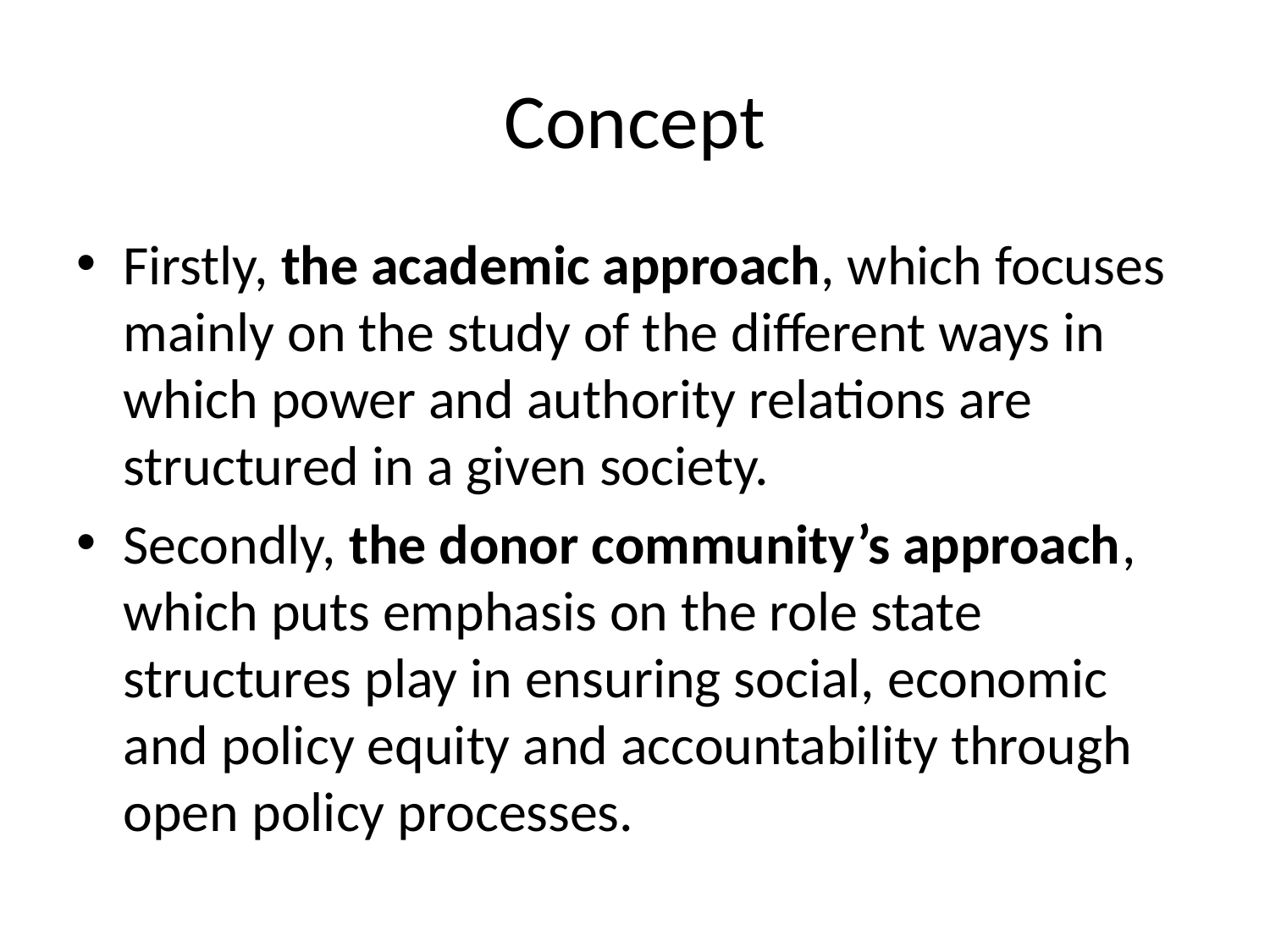

# Concept
Firstly, the academic approach, which focuses mainly on the study of the different ways in which power and authority relations are structured in a given society.
Secondly, the donor community’s approach, which puts emphasis on the role state structures play in ensuring social, economic and policy equity and accountability through open policy processes.